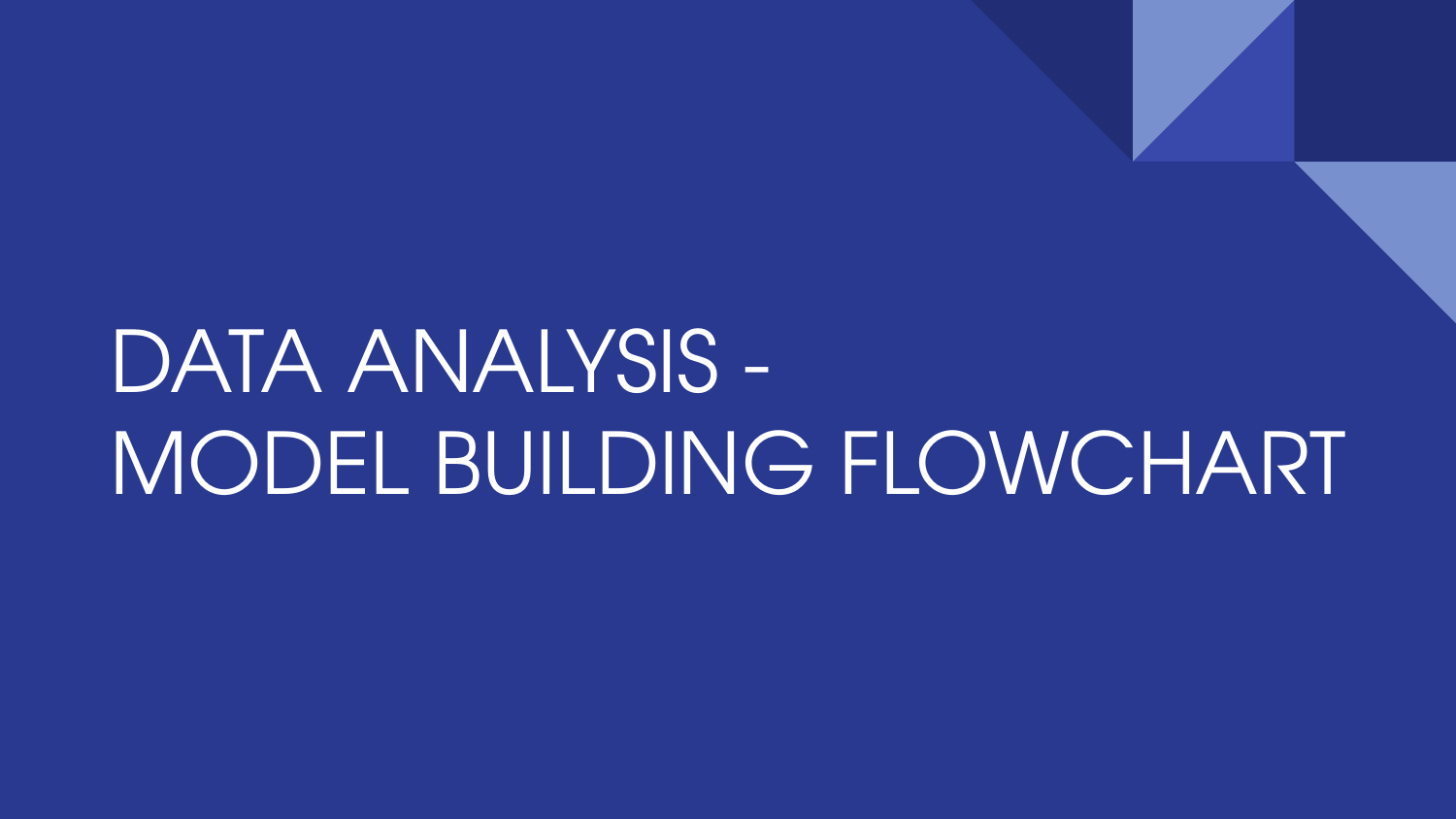

# DATA ANALYSIS -
MODEL BUILDING FLOWCHART